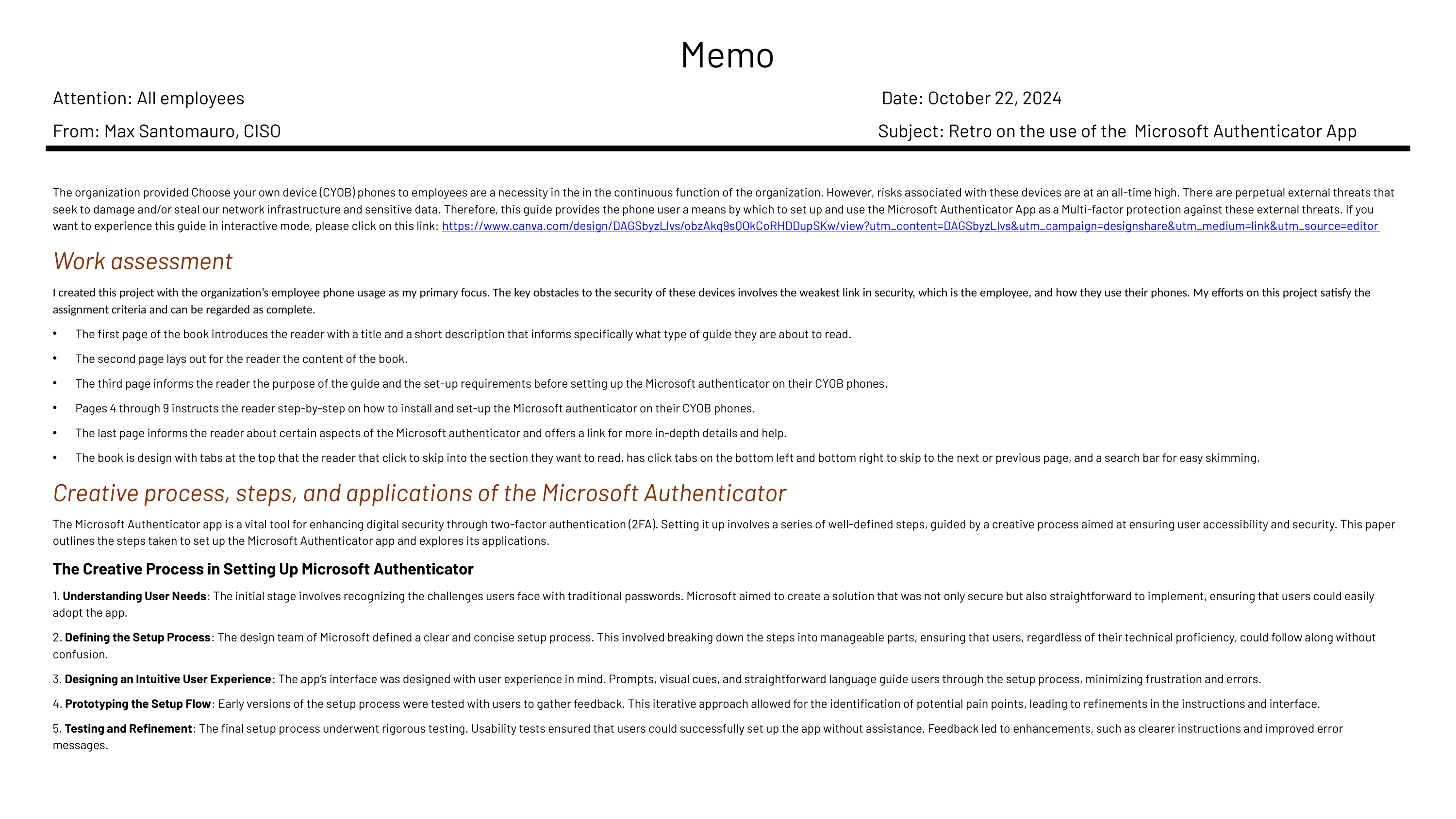

Memo
Attention: All employees                                                                                                                                                                               Date: October 22, 2024
From: Max Santomauro, CISO                                                                                                                                                                    Subject: Retro on the use of the  Microsoft Authenticator App

The organization provided Choose your own device (CYOB) phones to employees are a necessity in the in the continuous function of the organization. However, risks associated with these devices are at an all-time high. There are perpetual external threats that seek to damage and/or steal our network infrastructure and sensitive data. Therefore, this guide provides the phone user a means by which to set up and use the Microsoft Authenticator App as a Multi-factor protection against these external threats. If you want to experience this guide in interactive mode, please click on this link: https://www.canva.com/design/DAGSbyzLlvs/obzAkq9sQOkCoRHDDupSKw/view?utm_content=DAGSbyzLlvs&utm_campaign=designshare&utm_medium=link&utm_source=editor
Work assessment
I created this project with the organization’s employee phone usage as my primary focus. The key obstacles to the security of these devices involves the weakest link in security, which is the employee, and how they use their phones. My efforts on this project satisfy the assignment criteria and can be regarded as complete.
The first page of the book introduces the reader with a title and a short description that informs specifically what type of guide they are about to read.
The second page lays out for the reader the content of the book.
The third page informs the reader the purpose of the guide and the set-up requirements before setting up the Microsoft authenticator on their CYOB phones.
Pages 4 through 9 instructs the reader step-by-step on how to install and set-up the Microsoft authenticator on their CYOB phones.
The last page informs the reader about certain aspects of the Microsoft authenticator and offers a link for more in-depth details and help.
The book is design with tabs at the top that the reader that click to skip into the section they want to read, has click tabs on the bottom left and bottom right to skip to the next or previous page, and a search bar for easy skimming.
Creative process, steps, and applications of the Microsoft Authenticator
The Microsoft Authenticator app is a vital tool for enhancing digital security through two-factor authentication (2FA). Setting it up involves a series of well-defined steps, guided by a creative process aimed at ensuring user accessibility and security. This paper outlines the steps taken to set up the Microsoft Authenticator app and explores its applications.
The Creative Process in Setting Up Microsoft Authenticator
1. Understanding User Needs: The initial stage involves recognizing the challenges users face with traditional passwords. Microsoft aimed to create a solution that was not only secure but also straightforward to implement, ensuring that users could easily adopt the app.
2. Defining the Setup Process: The design team of Microsoft defined a clear and concise setup process. This involved breaking down the steps into manageable parts, ensuring that users, regardless of their technical proficiency, could follow along without confusion.
3. Designing an Intuitive User Experience: The app’s interface was designed with user experience in mind. Prompts, visual cues, and straightforward language guide users through the setup process, minimizing frustration and errors.
4. Prototyping the Setup Flow: Early versions of the setup process were tested with users to gather feedback. This iterative approach allowed for the identification of potential pain points, leading to refinements in the instructions and interface.
5. Testing and Refinement: The final setup process underwent rigorous testing. Usability tests ensured that users could successfully set up the app without assistance. Feedback led to enhancements, such as clearer instructions and improved error messages.